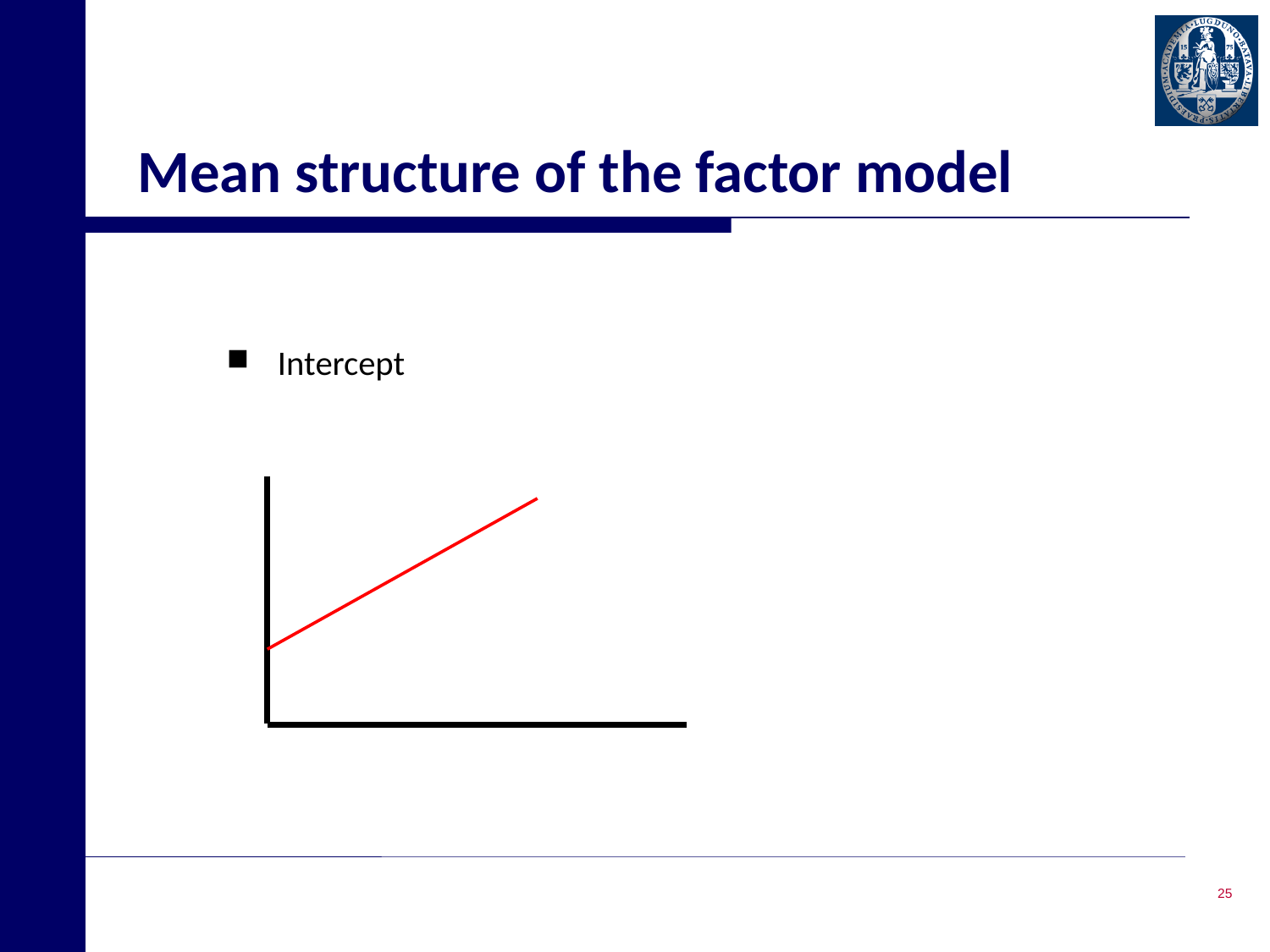

# Mean structure of the factor model

Intercept

25